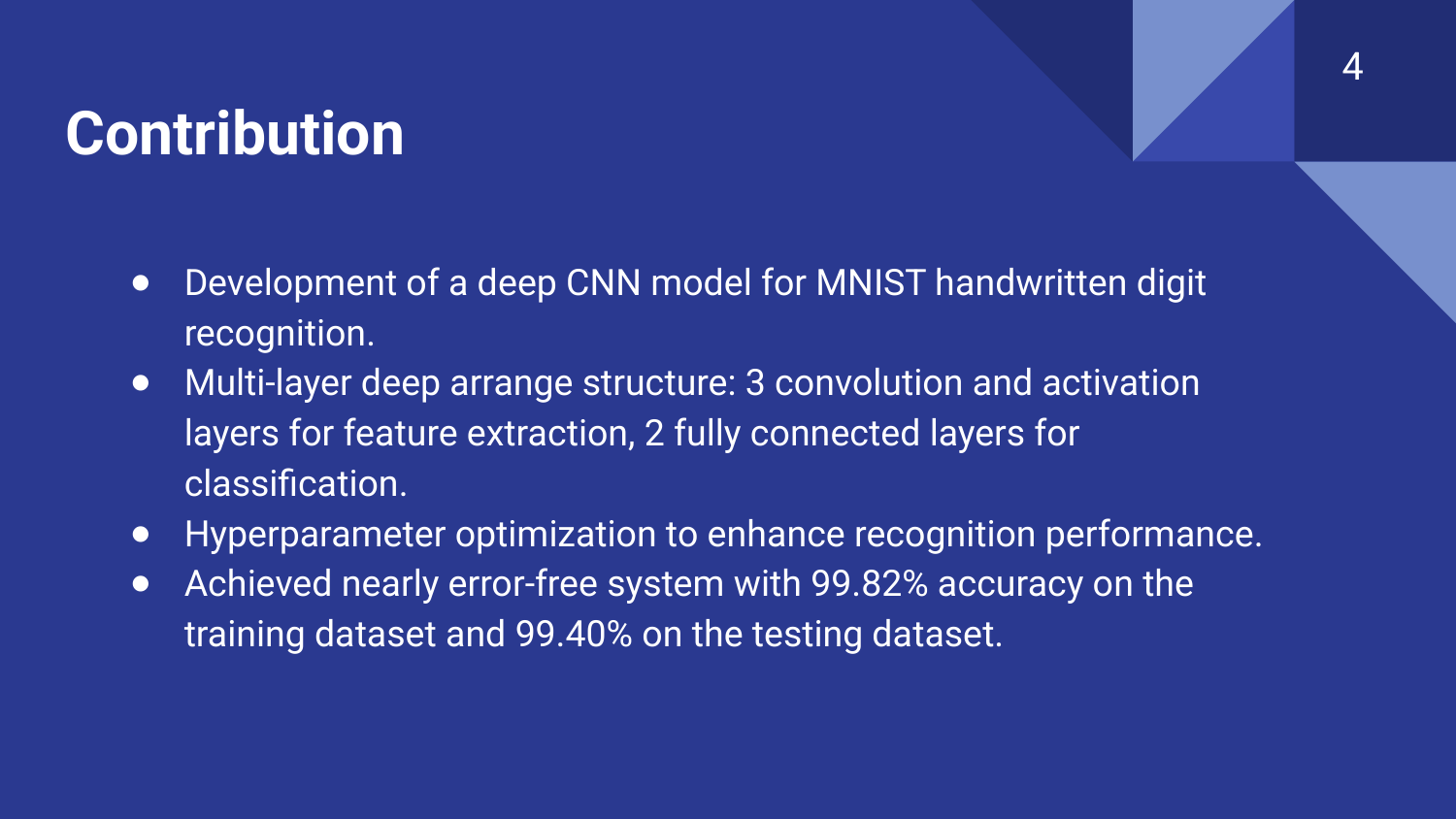

4
# Contribution

Development of a deep CNN model for MNIST handwritten digit recognition.
Multi-layer deep arrange structure: 3 convolution and activation layers for feature extraction, 2 fully connected layers for classification.
Hyperparameter optimization to enhance recognition performance.
Achieved nearly error-free system with 99.82% accuracy on the training dataset and 99.40% on the testing dataset.